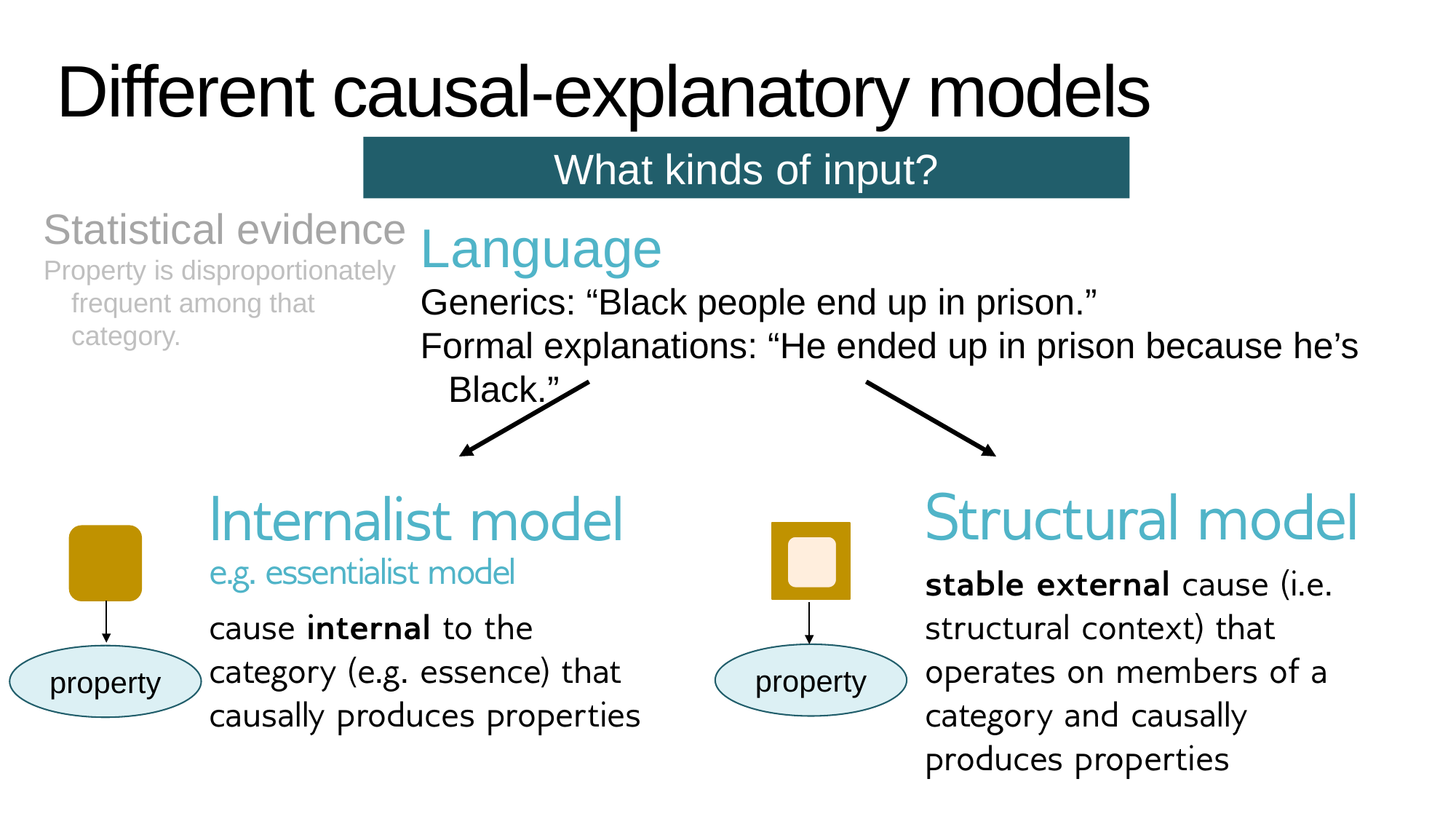

Different causal-explanatory models
What kinds of input?
Statistical evidence
Property is disproportionately frequent among that category.
Language
Generics: “Black people end up in prison.”
Formal explanations: “He ended up in prison because he’s Black.”
Structural model
Internalist model
e.g. essentialist model

stable external cause (i.e. structural context) that operates on members of a category and causally produces properties
cause internal to the category (e.g. essence) that causally produces properties
property
property